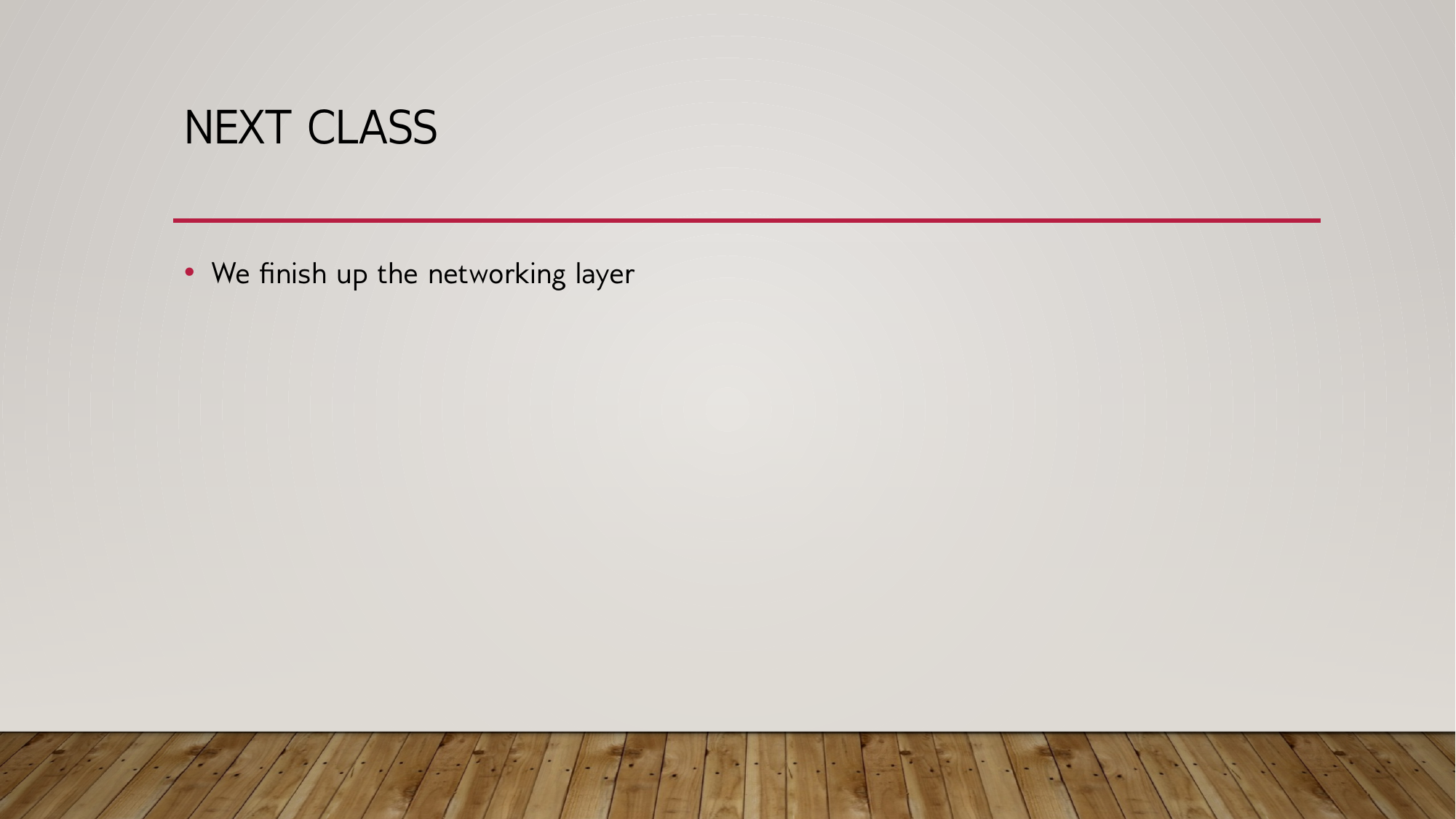

# Next class
We finish up the networking layer